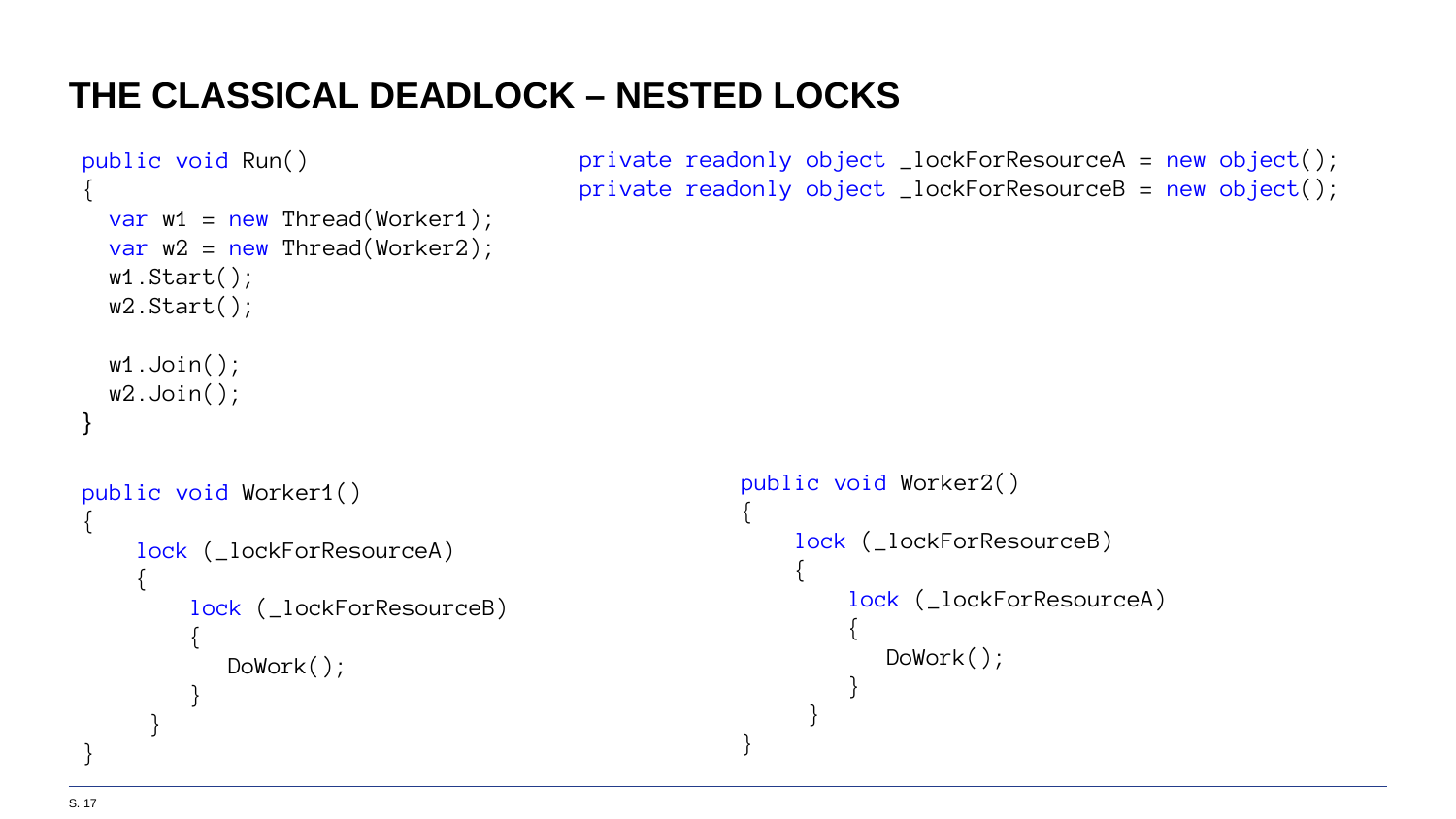

# The classical deadlock – nested locks
private readonly object _lockForResourceA = new object();
private readonly object _lockForResourceB = new object();
public void Run()
{
  var w1 = new Thread(Worker1);
  var w2 = new Thread(Worker2);
  w1.Start();
  w2.Start();

  w1.Join();
  w2.Join();
}

public void Worker2()
{
    lock (_lockForResourceB)
    {
        lock (_lockForResourceA)
        {
	DoWork();
        }
     }
}
public void Worker1()
{
    lock (_lockForResourceA)
    {
        lock (_lockForResourceB)
        {
	DoWork();
        }
     }
}
S. 17